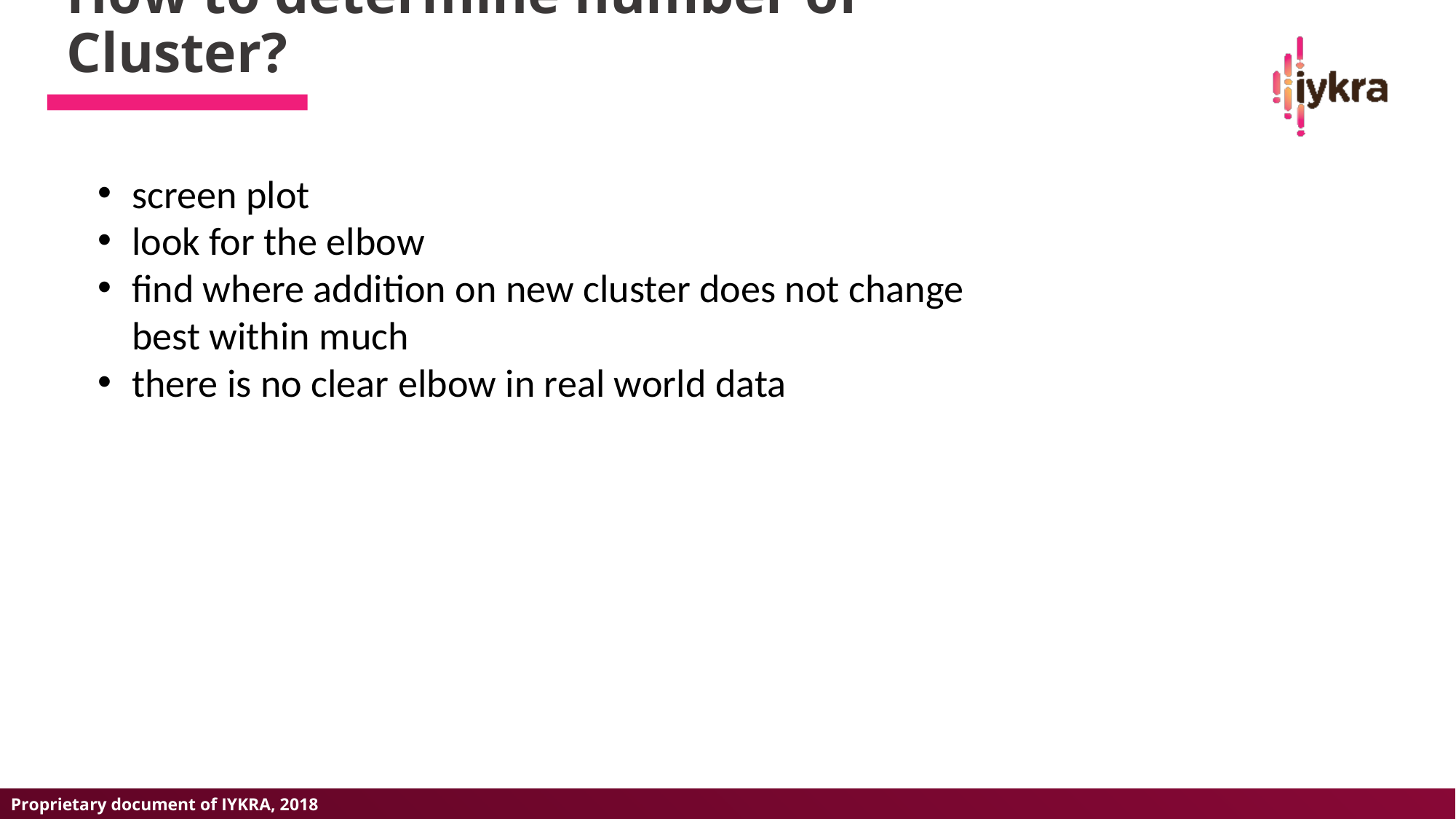

How to determine number of Cluster?
screen plot
look for the elbow
find where addition on new cluster does not change best within much
there is no clear elbow in real world data